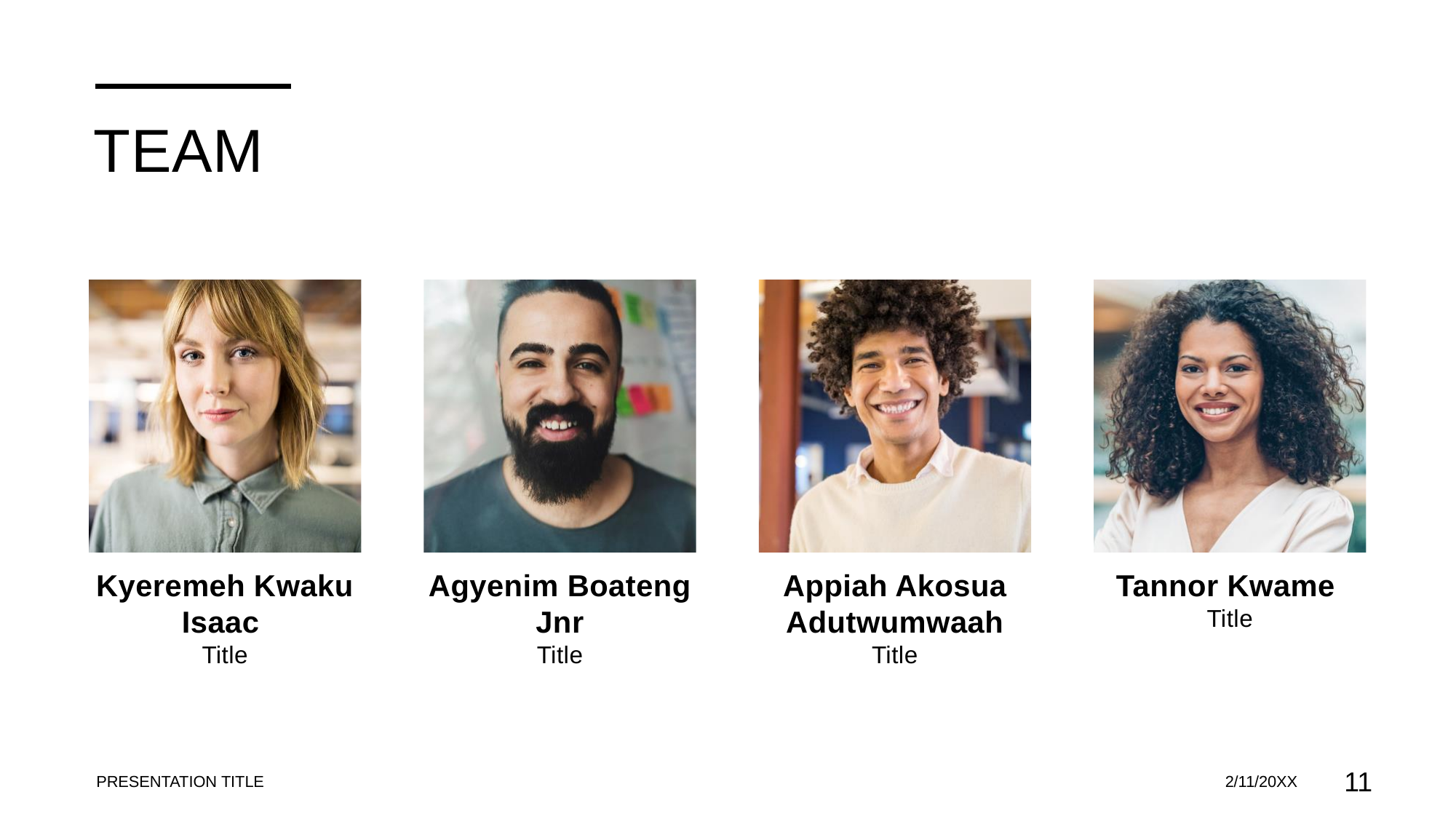

# team
Kyeremeh Kwaku Isaac
Title
Agyenim Boateng Jnr
Title
Appiah Akosua Adutwumwaah
Title
Tannor Kwame
Title
PRESENTATION TITLE
2/11/20XX
11